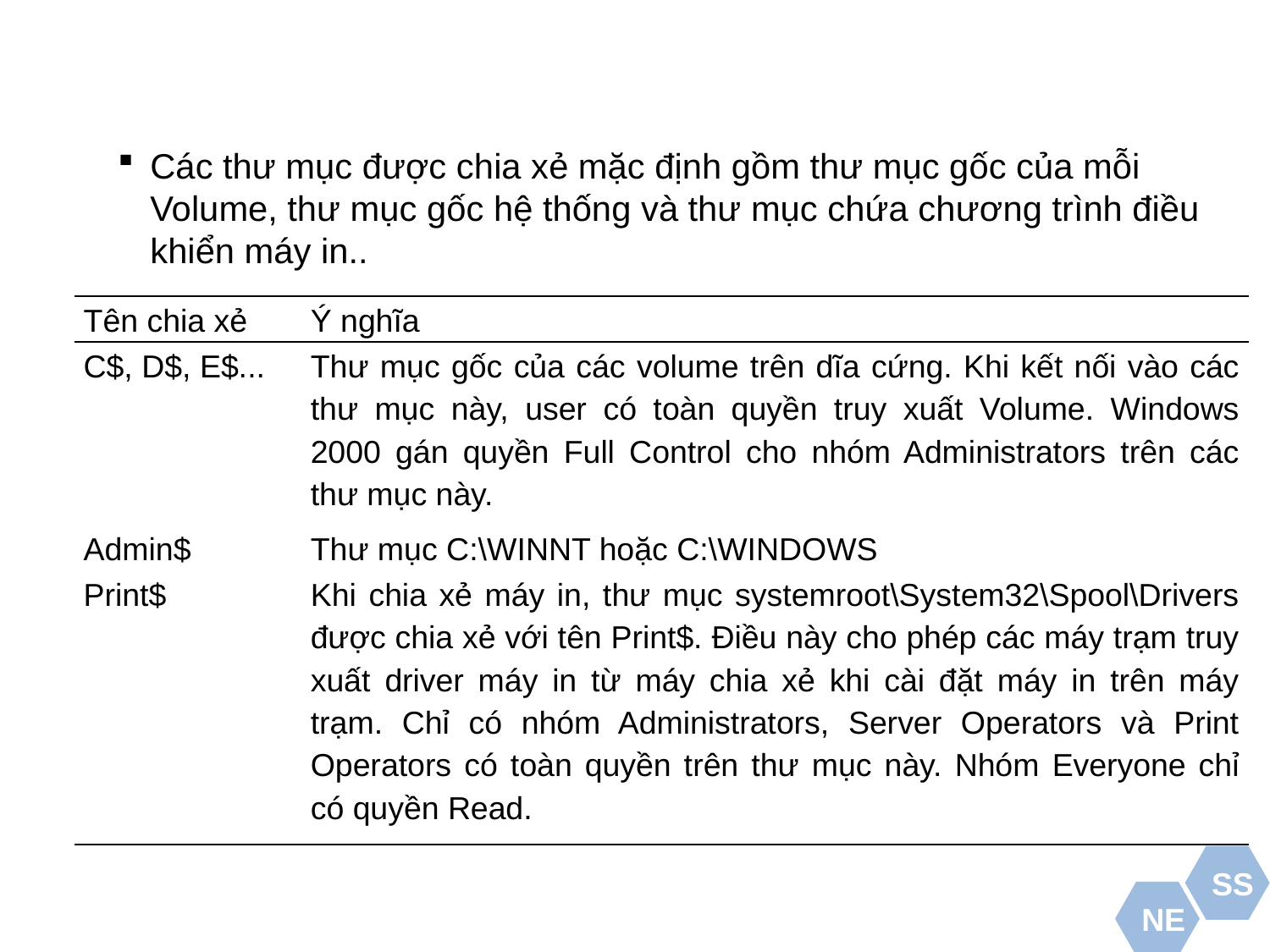

Các thư mục chia xẻ mặc định
Các thư mục được chia xẻ mặc định gồm thư mục gốc của mỗi Volume, thư mục gốc hệ thống và thư mục chứa chương trình điều khiển máy in..
| Tên chia xẻ | Ý nghĩa |
| --- | --- |
| C$, D$, E$... | Thư mục gốc của các volume trên dĩa cứng. Khi kết nối vào các thư mục này, user có toàn quyền truy xuất Volume. Windows 2000 gán quyền Full Control cho nhóm Administrators trên các thư mục này. |
| Admin$ | Thư mục C:\WINNT hoặc C:\WINDOWS |
| Print$ | Khi chia xẻ máy in, thư mục systemroot\System32\Spool\Drivers được chia xẻ với tên Print$. Điều này cho phép các máy trạm truy xuất driver máy in từ máy chia xẻ khi cài đặt máy in trên máy trạm. Chỉ có nhóm Administrators, Server Operators và Print Operators có toàn quyền trên thư mục này. Nhóm Everyone chỉ có quyền Read. |